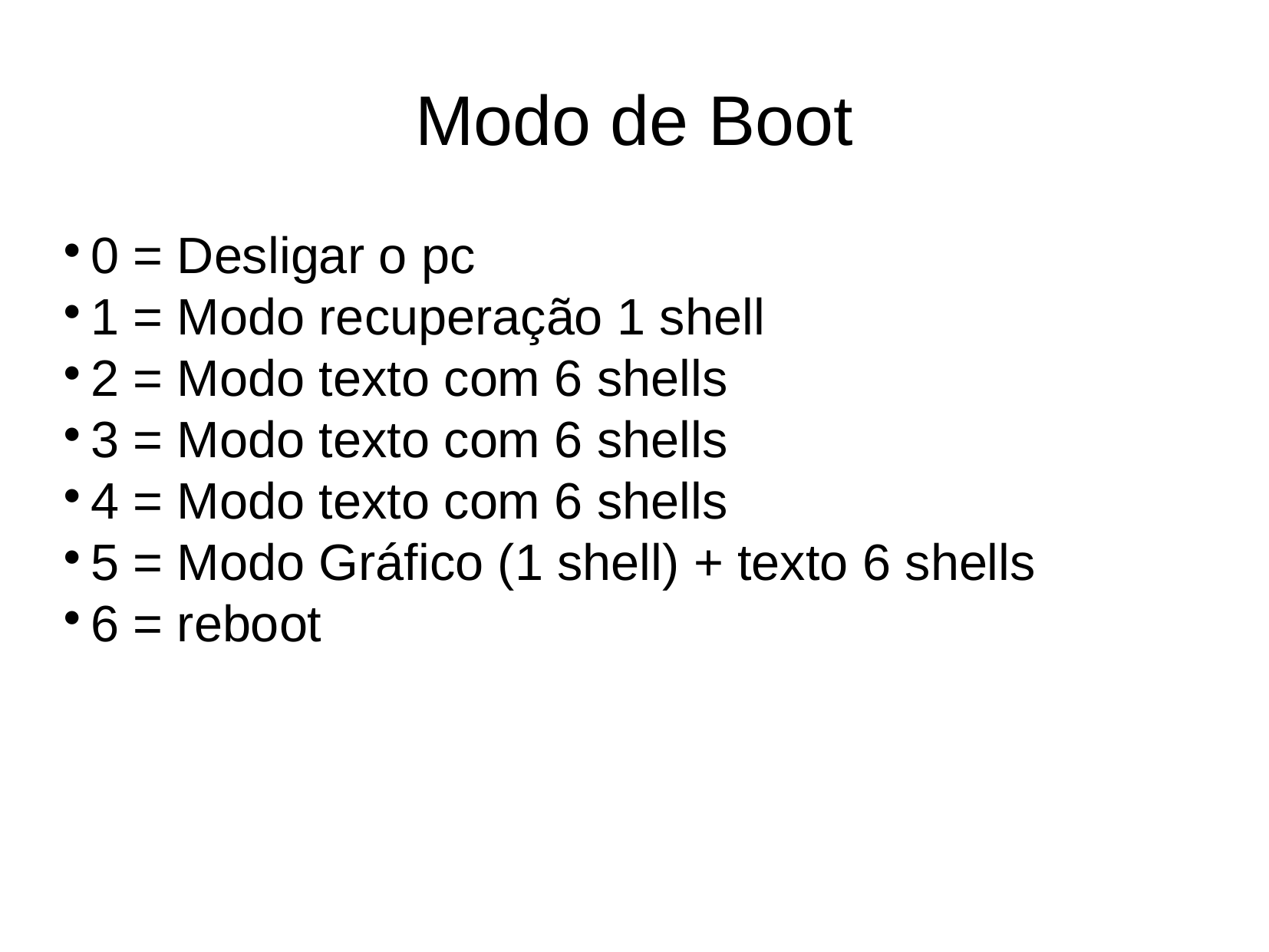

Modo de Boot
0 = Desligar o pc
1 = Modo recuperação 1 shell
2 = Modo texto com 6 shells
3 = Modo texto com 6 shells
4 = Modo texto com 6 shells
5 = Modo Gráfico (1 shell) + texto 6 shells
6 = reboot